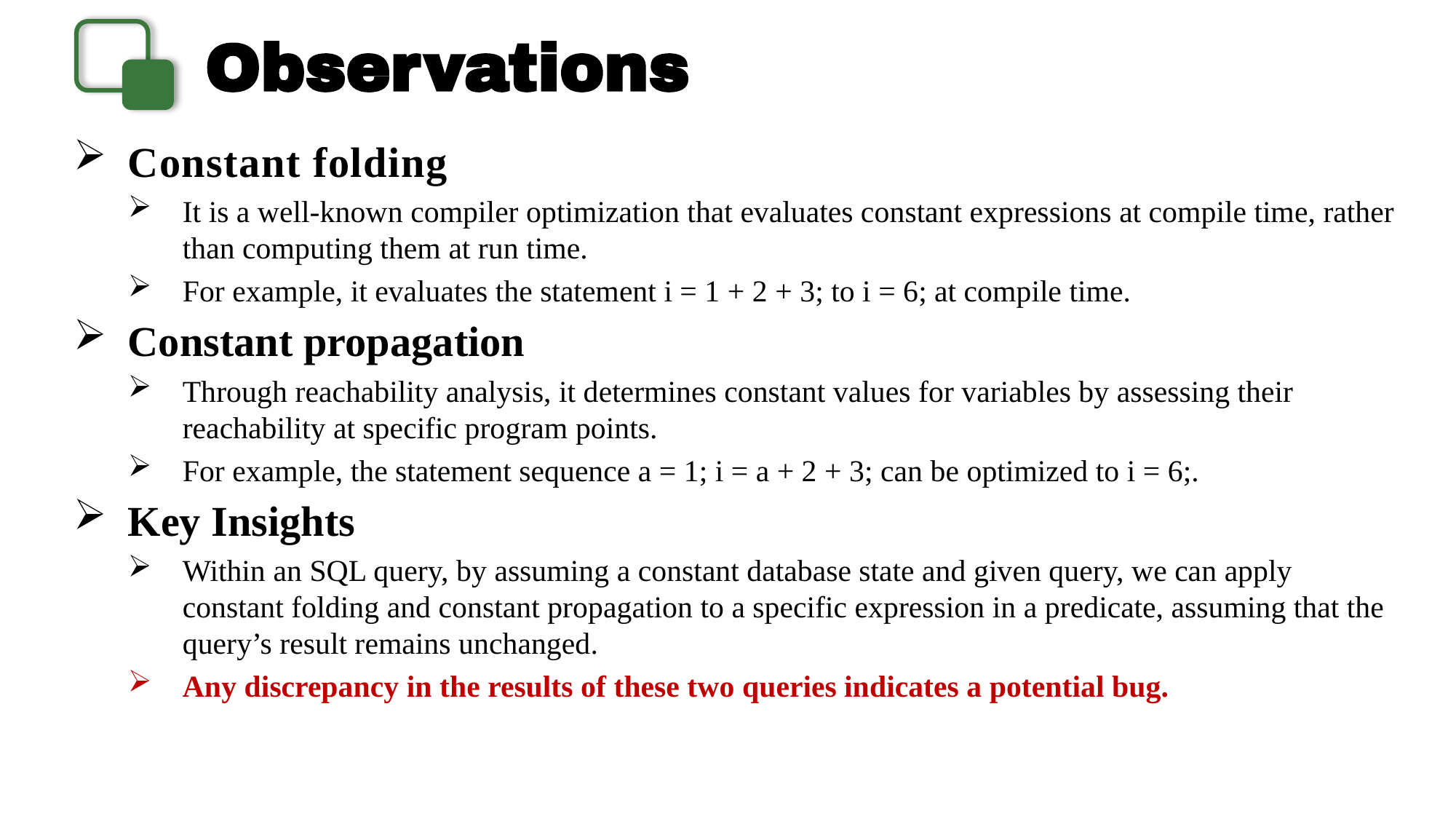

Observations

Constant folding
It is a well-known compiler optimization that evaluates constant expressions at compile time, rather than computing them at run time.
For example, it evaluates the statement i = 1 + 2 + 3; to i = 6; at compile time.
Constant propagation
Through reachability analysis, it determines constant values for variables by assessing their reachability at specific program points.
For example, the statement sequence a = 1; i = a + 2 + 3; can be optimized to i = 6;.
Key Insights
Within an SQL query, by assuming a constant database state and given query, we can apply constant folding and constant propagation to a specific expression in a predicate, assuming that the query’s result remains unchanged.
Any discrepancy in the results of these two queries indicates a potential bug.